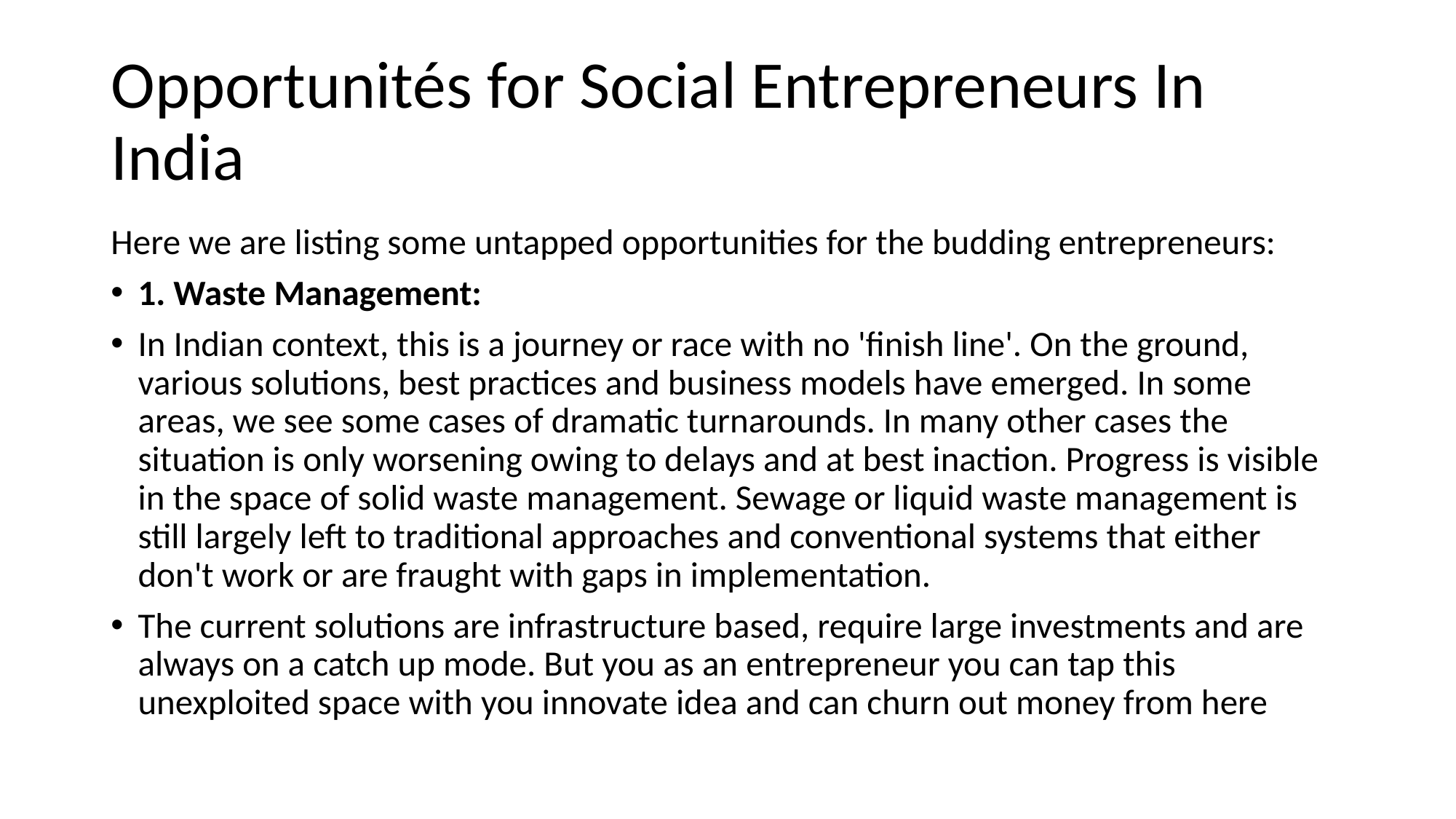

# Opportunités for Social Entrepreneurs In India
Here we are listing some untapped opportunities for the budding entrepreneurs:
1. Waste Management:
In Indian context, this is a journey or race with no 'finish line'. On the ground, various solutions, best practices and business models have emerged. In some areas, we see some cases of dramatic turnarounds. In many other cases the situation is only worsening owing to delays and at best inaction. Progress is visible in the space of solid waste management. Sewage or liquid waste management is still largely left to traditional approaches and conventional systems that either don't work or are fraught with gaps in implementation.
The current solutions are infrastructure based, require large investments and are always on a catch up mode. But you as an entrepreneur you can tap this unexploited space with you innovate idea and can churn out money from here